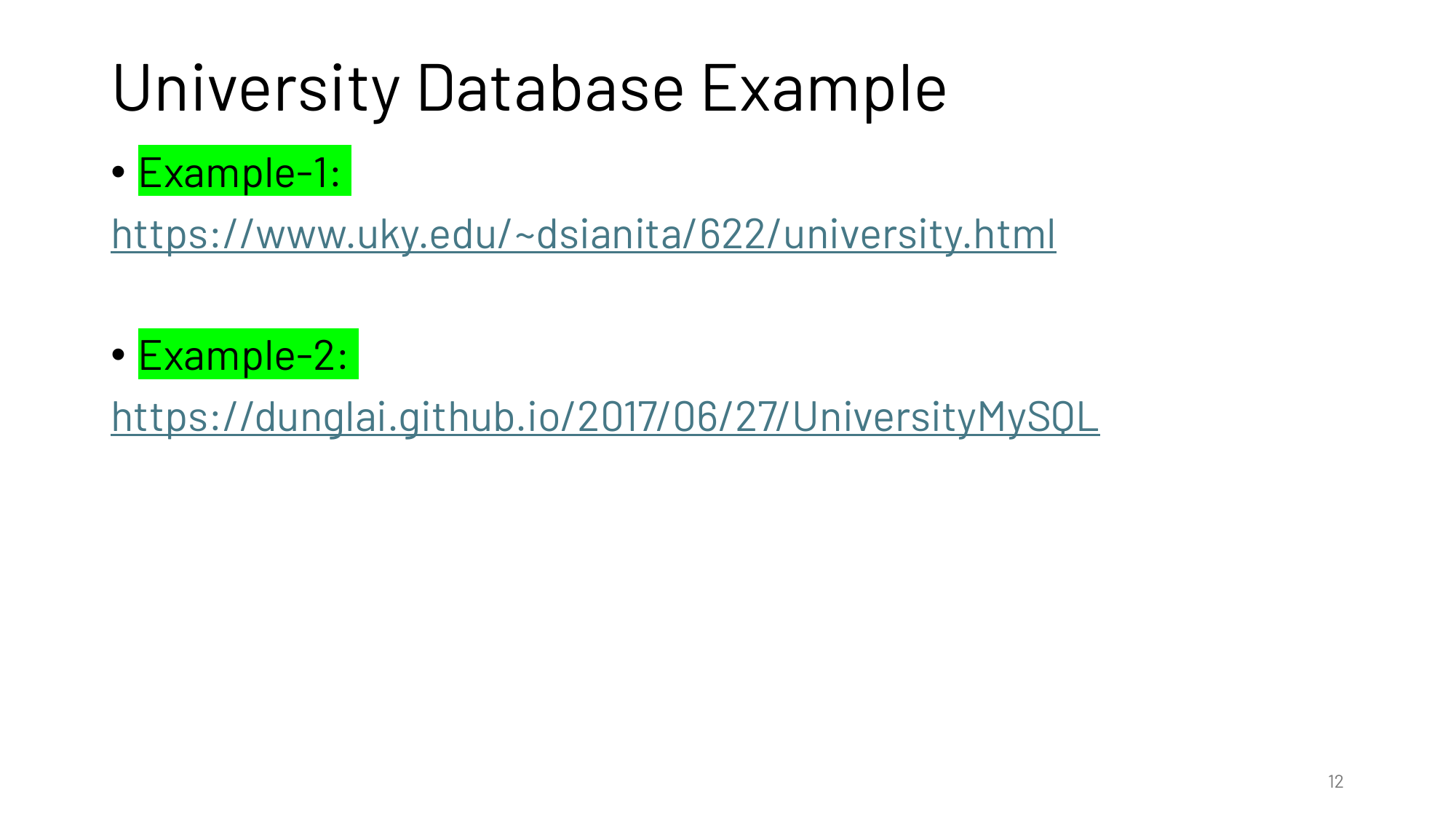

# University Database Example
Example-1:
https://www.uky.edu/~dsianita/622/university.html

Example-2:
https://dunglai.github.io/2017/06/27/UniversityMySQL

12